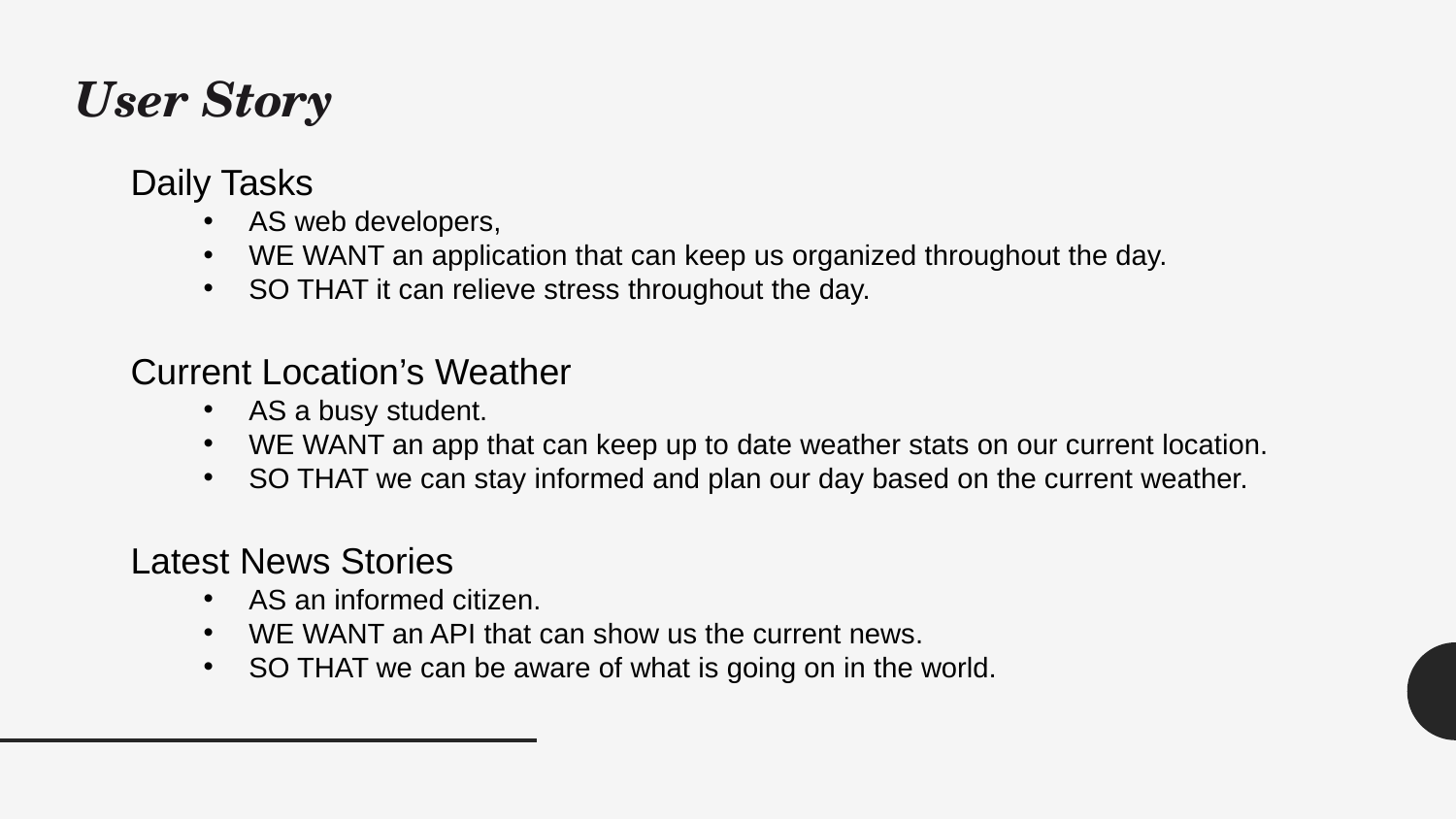

# User Story
Daily Tasks
AS web developers,
WE WANT an application that can keep us organized throughout the day.
SO THAT it can relieve stress throughout the day.

Current Location’s Weather
AS a busy student.
WE WANT an app that can keep up to date weather stats on our current location.
SO THAT we can stay informed and plan our day based on the current weather.

Latest News Stories
AS an informed citizen.
WE WANT an API that can show us the current news.
SO THAT we can be aware of what is going on in the world.